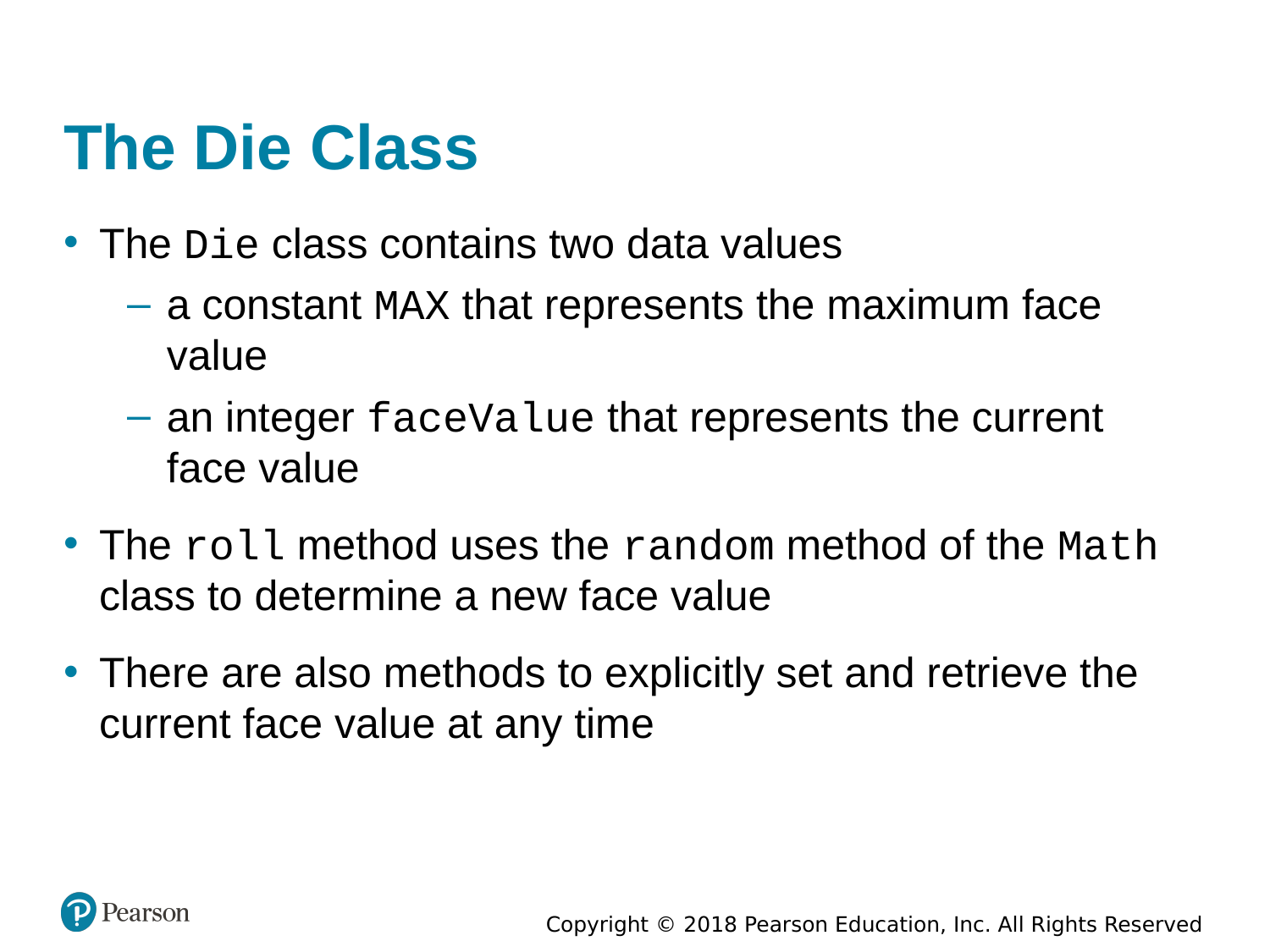

# The Die Class
The Die class contains two data values
a constant MAX that represents the maximum face value
an integer faceValue that represents the current face value
The roll method uses the random method of the Math class to determine a new face value
There are also methods to explicitly set and retrieve the current face value at any time